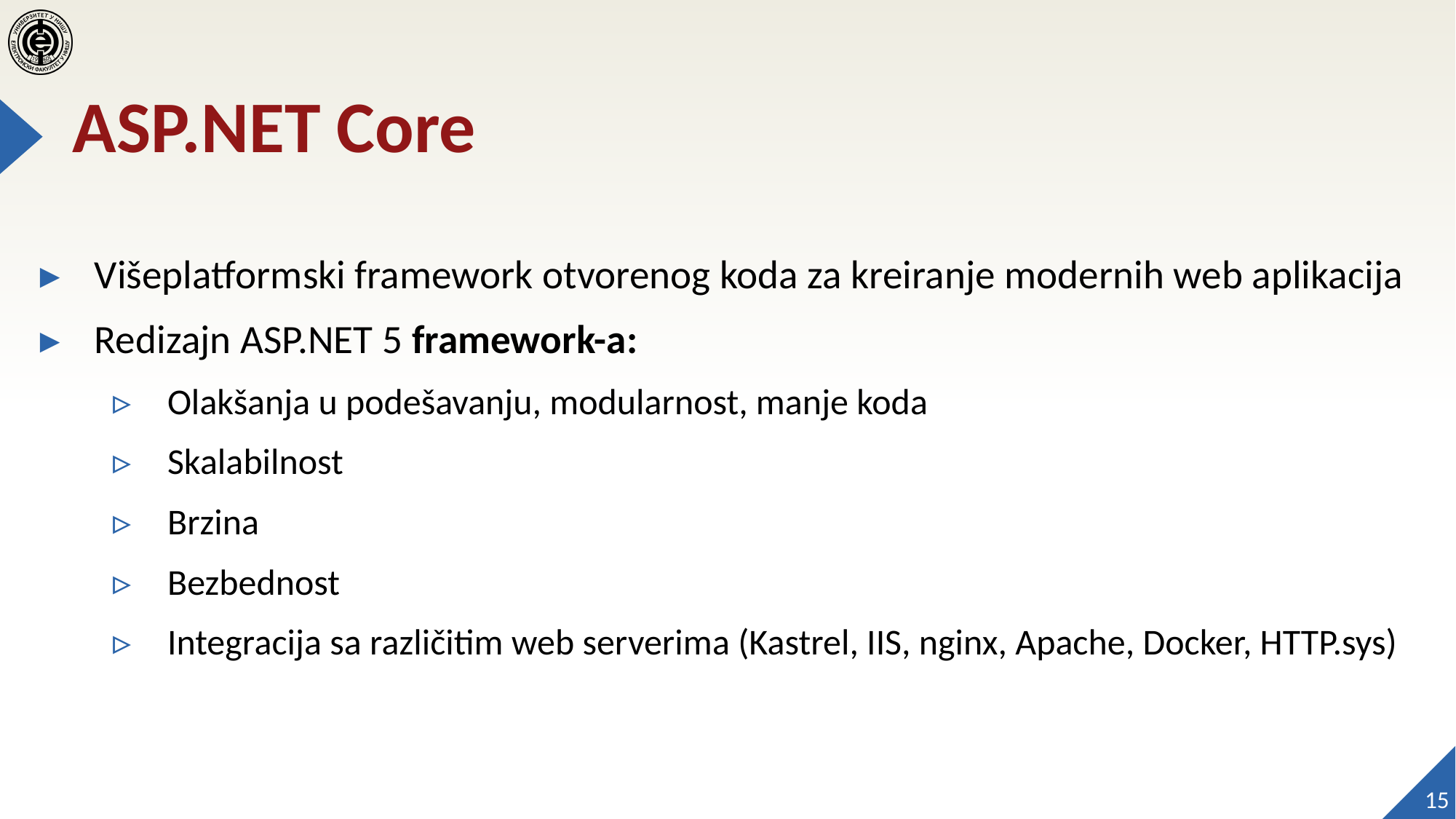

# ASP.NET Core
Višeplatformski framework otvorenog koda za kreiranje modernih web aplikacija
Redizajn ASP.NET 5 framework-a:
Olakšanja u podešavanju, modularnost, manje koda
Skalabilnost
Brzina
Bezbednost
Integracija sa različitim web serverima (Kastrel, IIS, nginx, Apache, Docker, HTTP.sys)
15